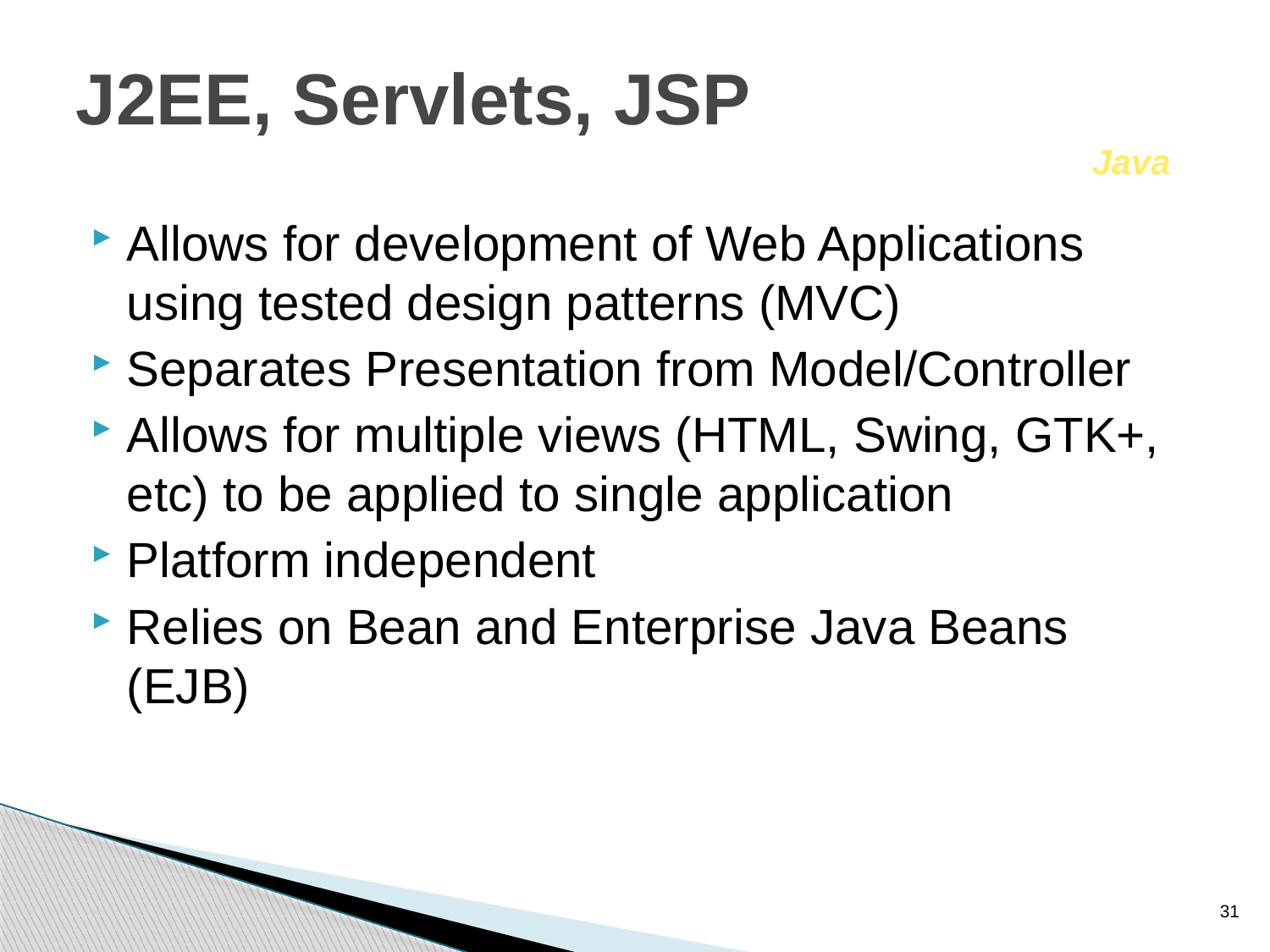

# J2EE, Servlets, JSP Java
Allows for development of Web Applications using tested design patterns (MVC)
Separates Presentation from Model/Controller
Allows for multiple views (HTML, Swing, GTK+, etc) to be applied to single application
Platform independent
Relies on Bean and Enterprise Java Beans (EJB)
31